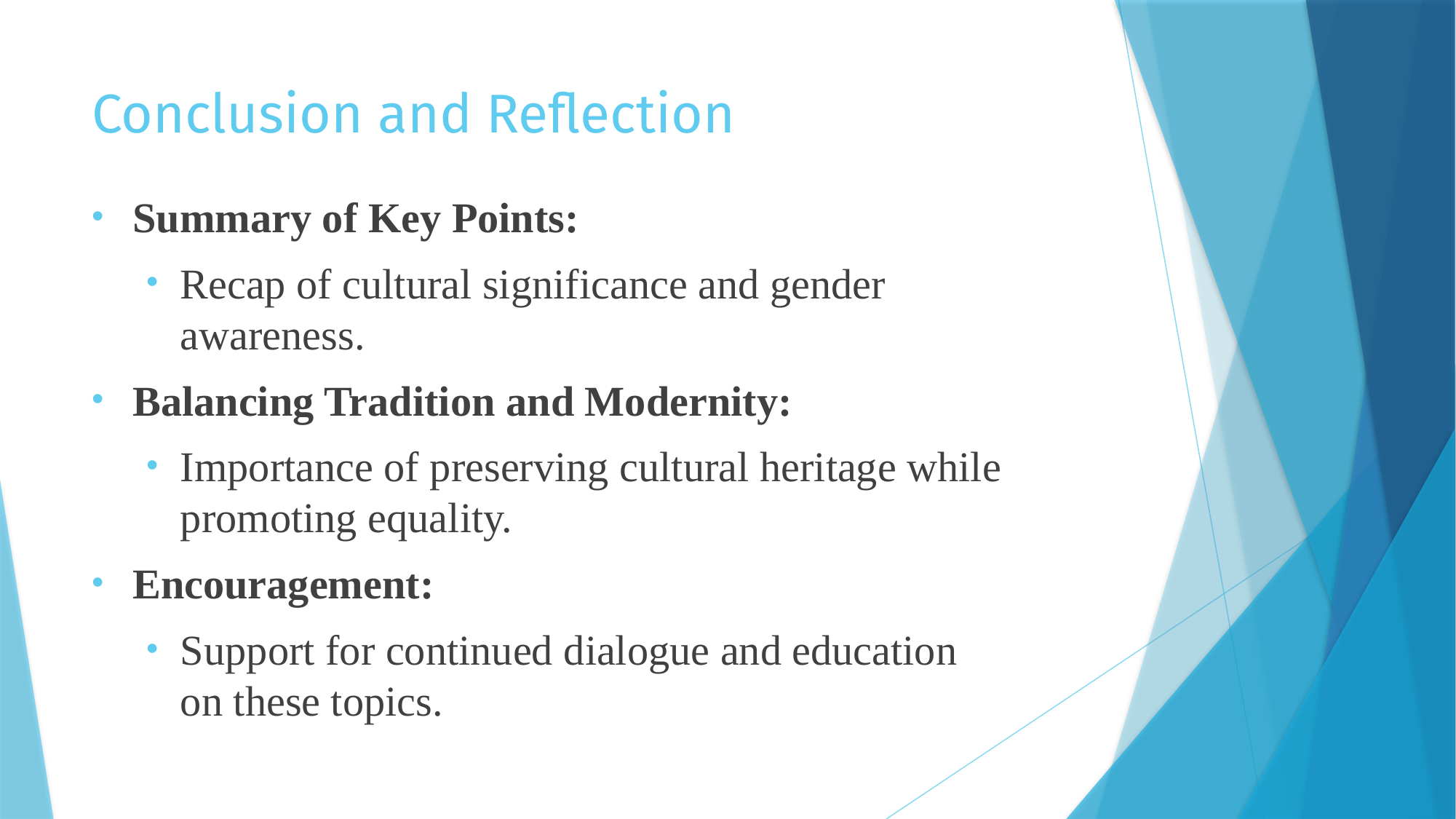

# Conclusion and Reflection
Summary of Key Points:
Recap of cultural significance and gender awareness.
Balancing Tradition and Modernity:
Importance of preserving cultural heritage while promoting equality.
Encouragement:
Support for continued dialogue and education on these topics.